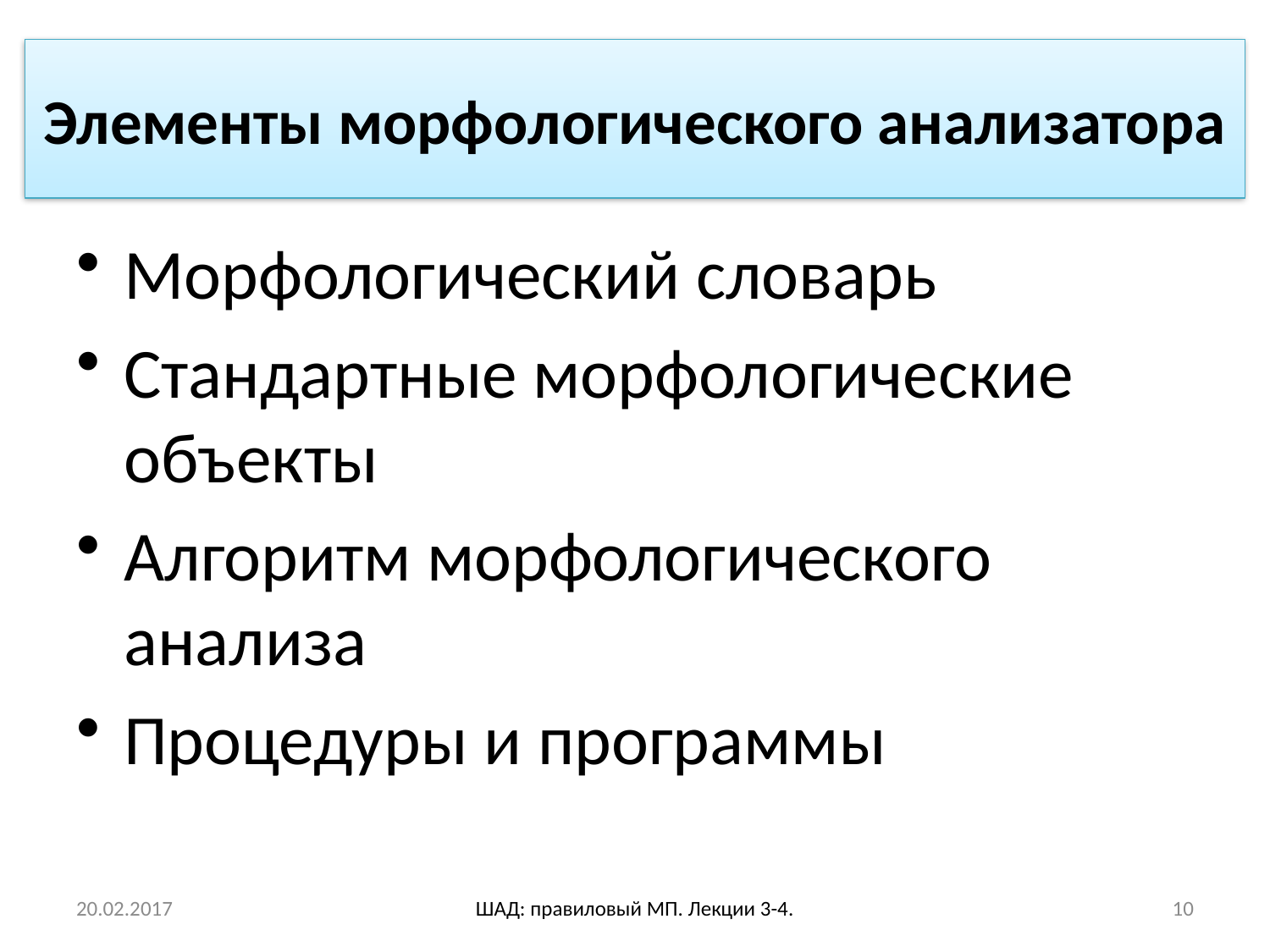

# Элементы морфологического анализатора
Морфологический словарь
Стандартные морфологические объекты
Алгоритм морфологического анализа
Процедуры и программы
20.02.2017
ШАД: правиловый МП. Лекции 3-4.
10